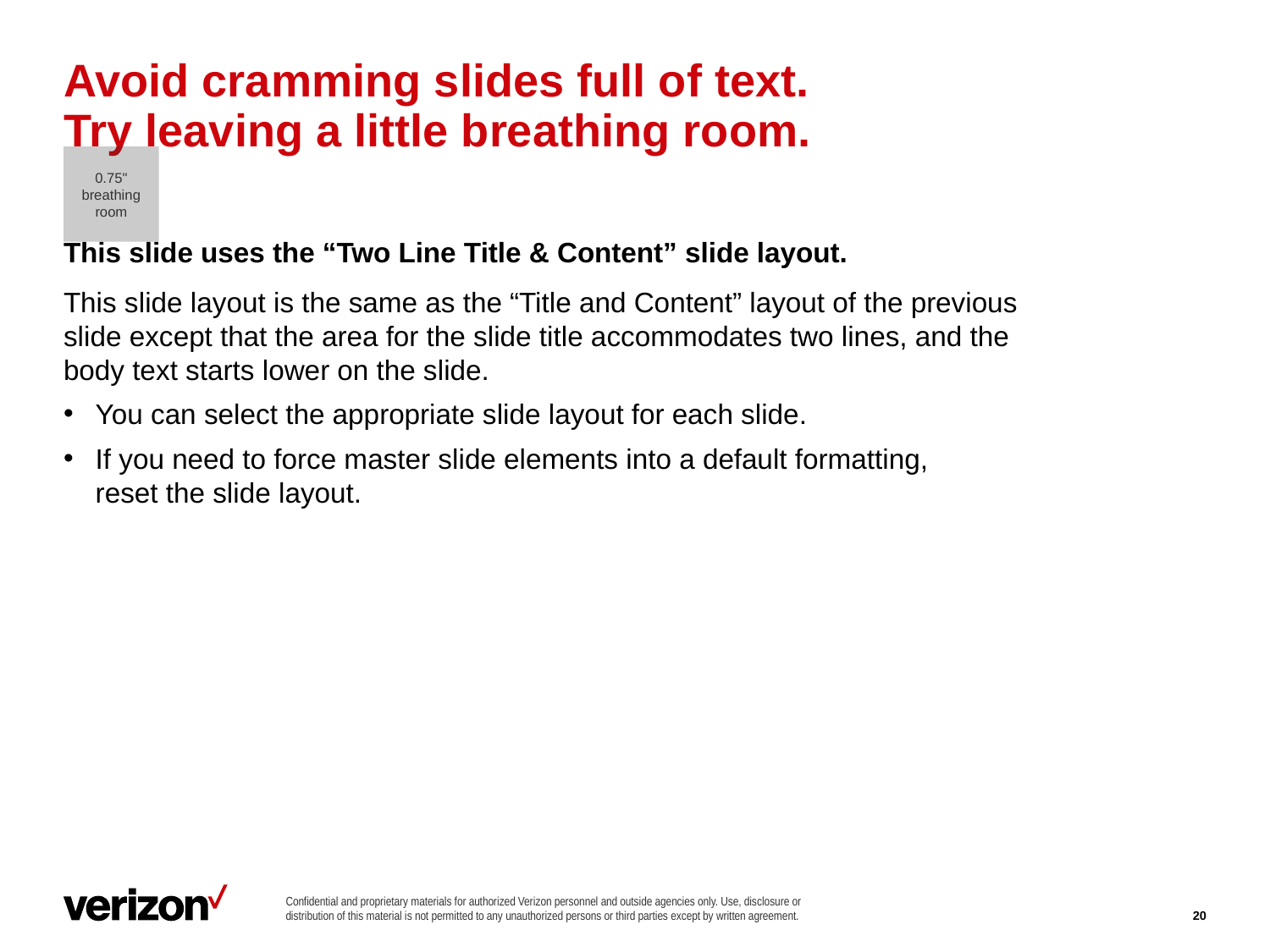

# Avoid cramming slides full of text. Try leaving a little breathing room.
0.75"
breathing room
This slide uses the “Two Line Title & Content” slide layout.
This slide layout is the same as the “Title and Content” layout of the previous slide except that the area for the slide title accommodates two lines, and the body text starts lower on the slide.
You can select the appropriate slide layout for each slide.
If you need to force master slide elements into a default formatting,
reset the slide layout.
20